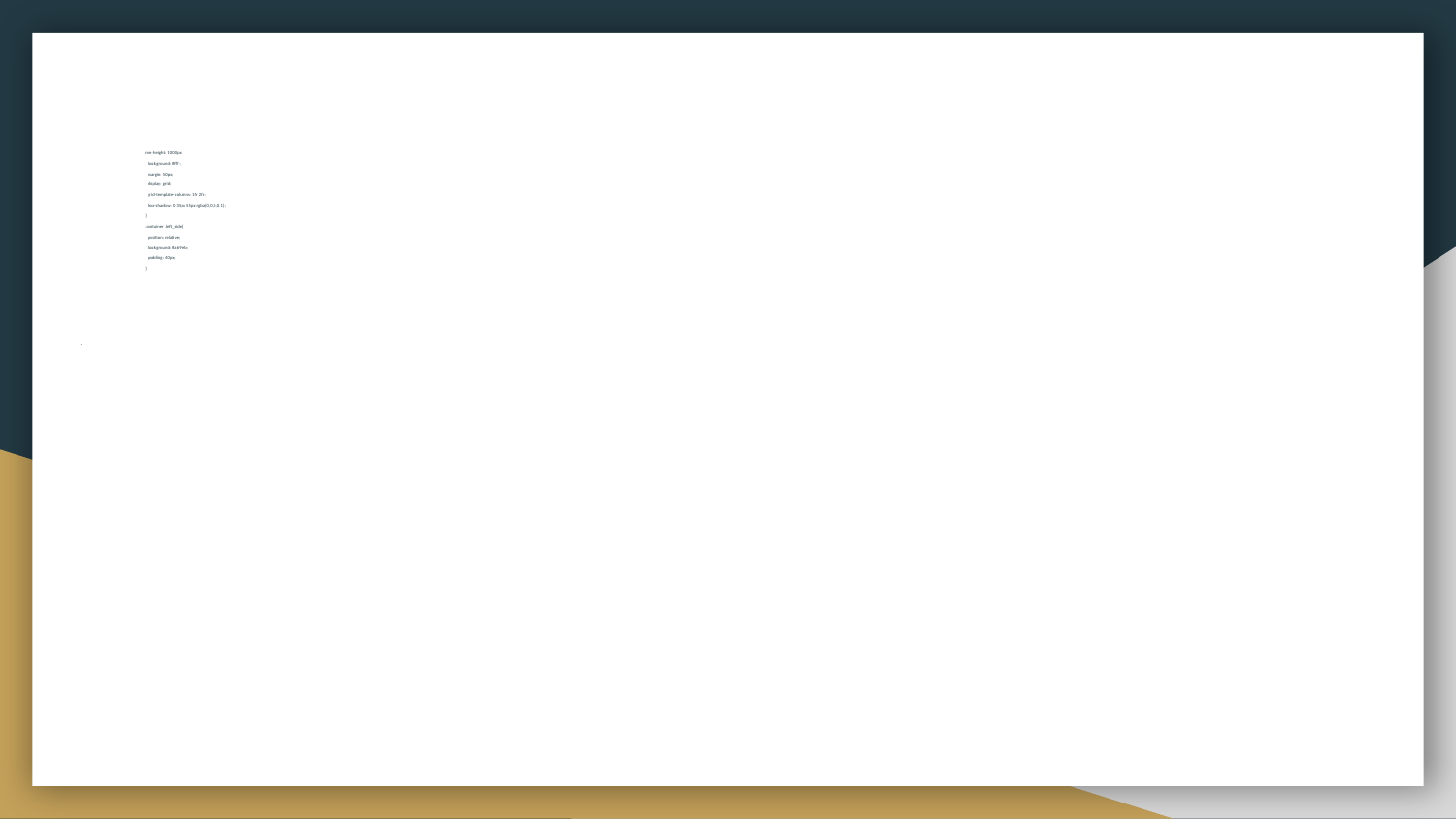

# min-height: 1000px;
   background: #fff ;
   margin: 50px;
   display: grid;
   grid-template-columns: 1fr 2fr;
   box-shadow: 0 35px 55px rgba(0,0,0,0.1);
}
.container .left_side {
   position: relative;
   background: #a69feb;
   padding: 40px;
}

.